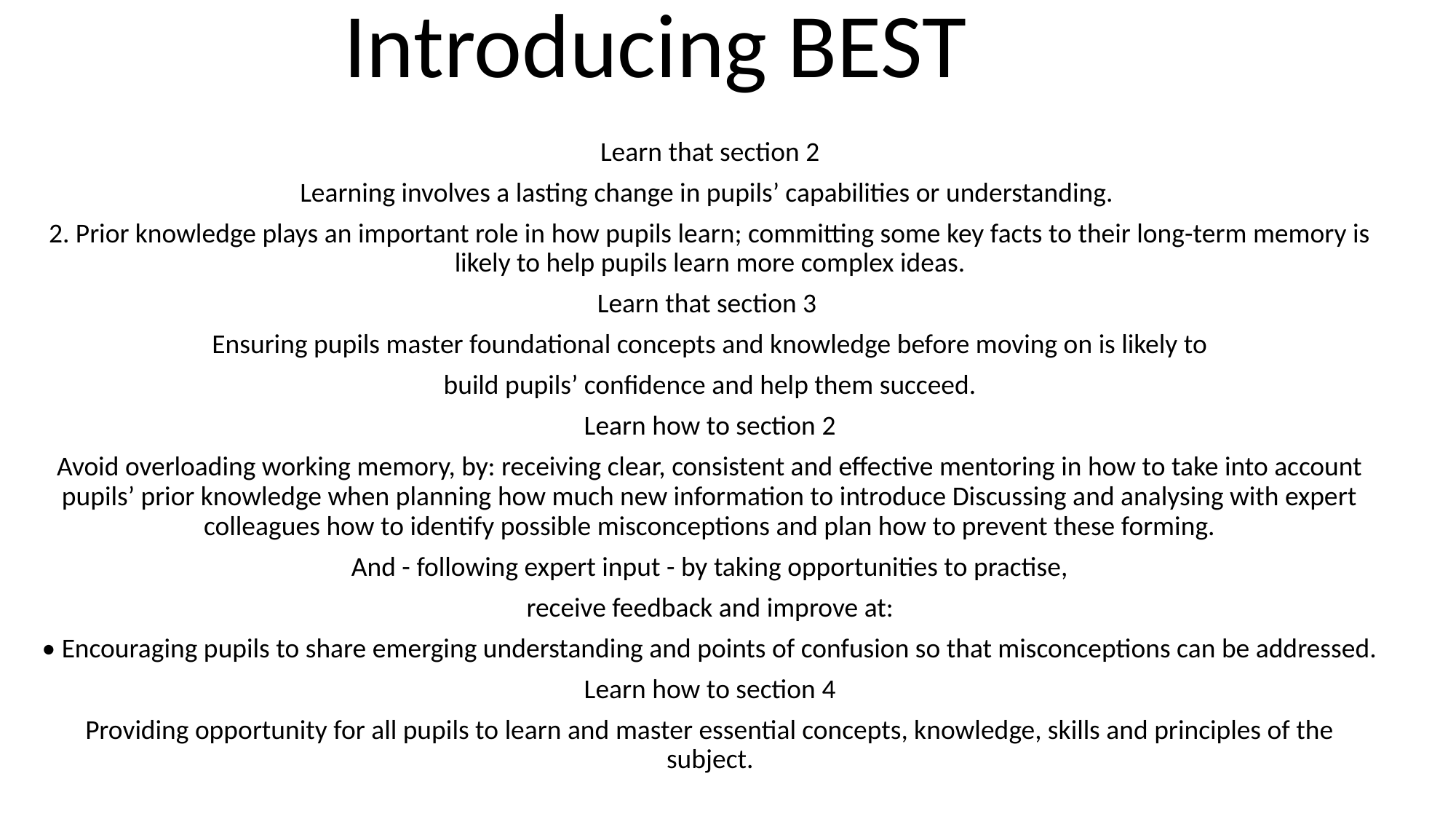

# Introducing BEST
Learn that section 2
Learning involves a lasting change in pupils’ capabilities or understanding.
2. Prior knowledge plays an important role in how pupils learn; committing some key facts to their long-term memory is likely to help pupils learn more complex ideas.
Learn that section 3
Ensuring pupils master foundational concepts and knowledge before moving on is likely to
build pupils’ confidence and help them succeed.
Learn how to section 2
Avoid overloading working memory, by: receiving clear, consistent and effective mentoring in how to take into account pupils’ prior knowledge when planning how much new information to introduce Discussing and analysing with expert colleagues how to identify possible misconceptions and plan how to prevent these forming.
And - following expert input - by taking opportunities to practise,
receive feedback and improve at:
• Encouraging pupils to share emerging understanding and points of confusion so that misconceptions can be addressed.
Learn how to section 4
Providing opportunity for all pupils to learn and master essential concepts, knowledge, skills and principles of the subject.